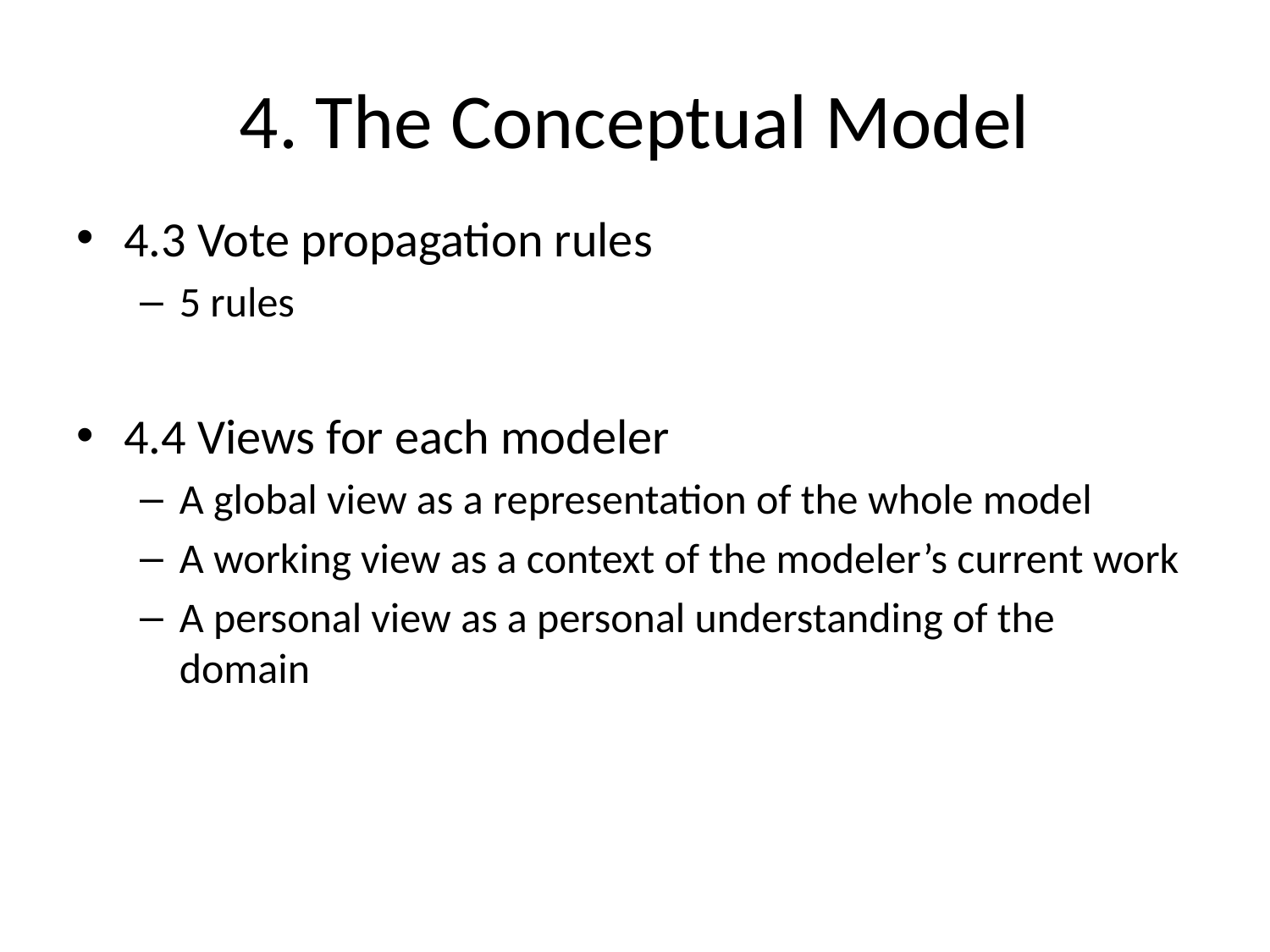

# 4. The Conceptual Model
4.3 Vote propagation rules
5 rules

4.4 Views for each modeler
A global view as a representation of the whole model
A working view as a context of the modeler’s current work
A personal view as a personal understanding of the domain